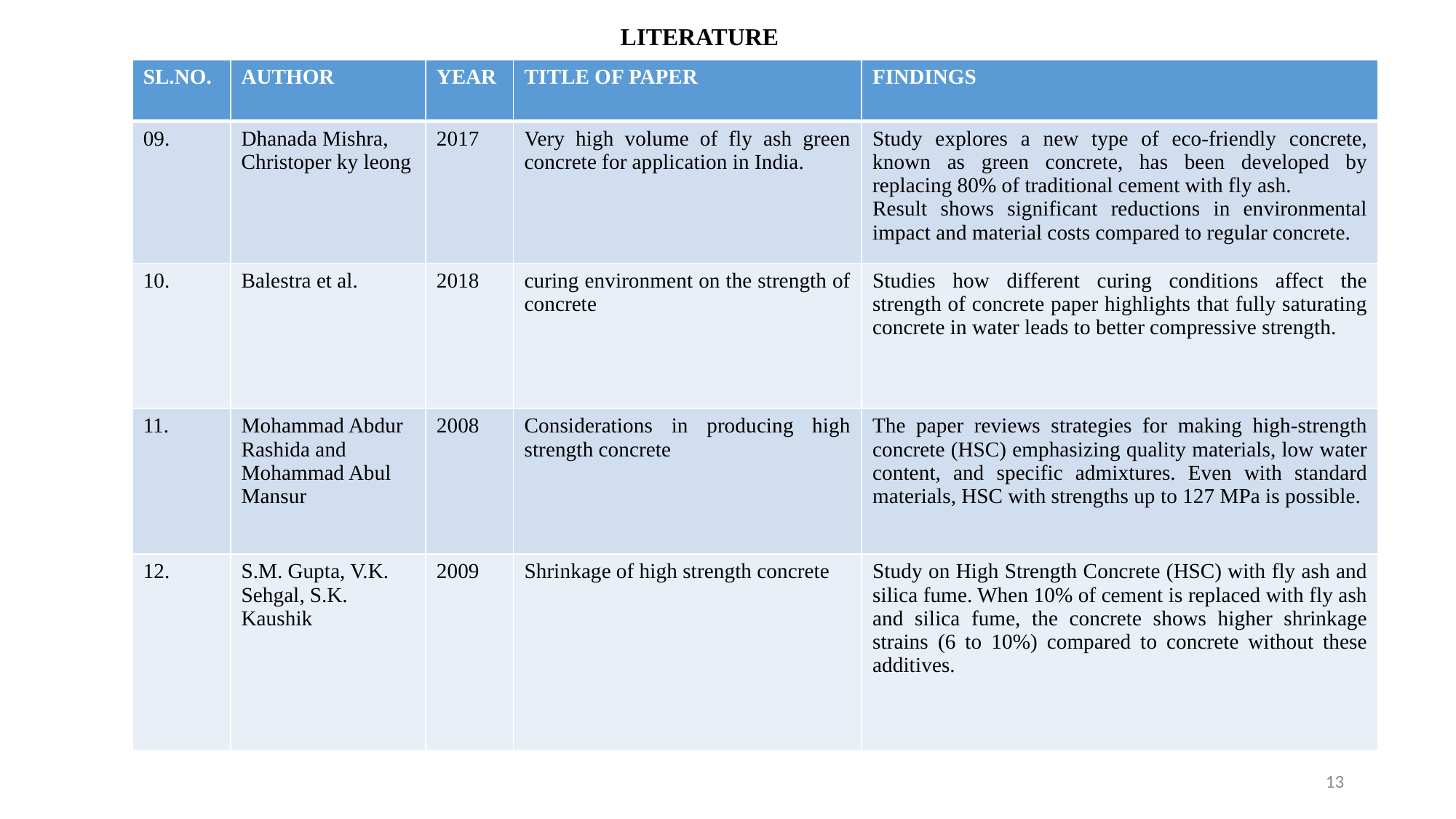

LITERATURE
| SL.NO. | AUTHOR | YEAR | TITLE OF PAPER | FINDINGS |
| --- | --- | --- | --- | --- |
| 09. | Dhanada Mishra, Christoper ky leong | 2017 | Very high volume of fly ash green concrete for application in India. | Study explores a new type of eco-friendly concrete, known as green concrete, has been developed by replacing 80% of traditional cement with fly ash. Result shows significant reductions in environmental impact and material costs compared to regular concrete. |
| 10. | Balestra et al. | 2018 | curing environment on the strength of concrete | Studies how different curing conditions affect the strength of concrete paper highlights that fully saturating concrete in water leads to better compressive strength. |
| 11. | Mohammad Abdur Rashida and Mohammad Abul Mansur | 2008 | Considerations in producing high strength concrete | The paper reviews strategies for making high-strength concrete (HSC) emphasizing quality materials, low water content, and specific admixtures. Even with standard materials, HSC with strengths up to 127 MPa is possible. |
| 12. | S.M. Gupta, V.K. Sehgal, S.K. Kaushik | 2009 | Shrinkage of high strength concrete | Study on High Strength Concrete (HSC) with fly ash and silica fume. When 10% of cement is replaced with fly ash and silica fume, the concrete shows higher shrinkage strains (6 to 10%) compared to concrete without these additives. |
13